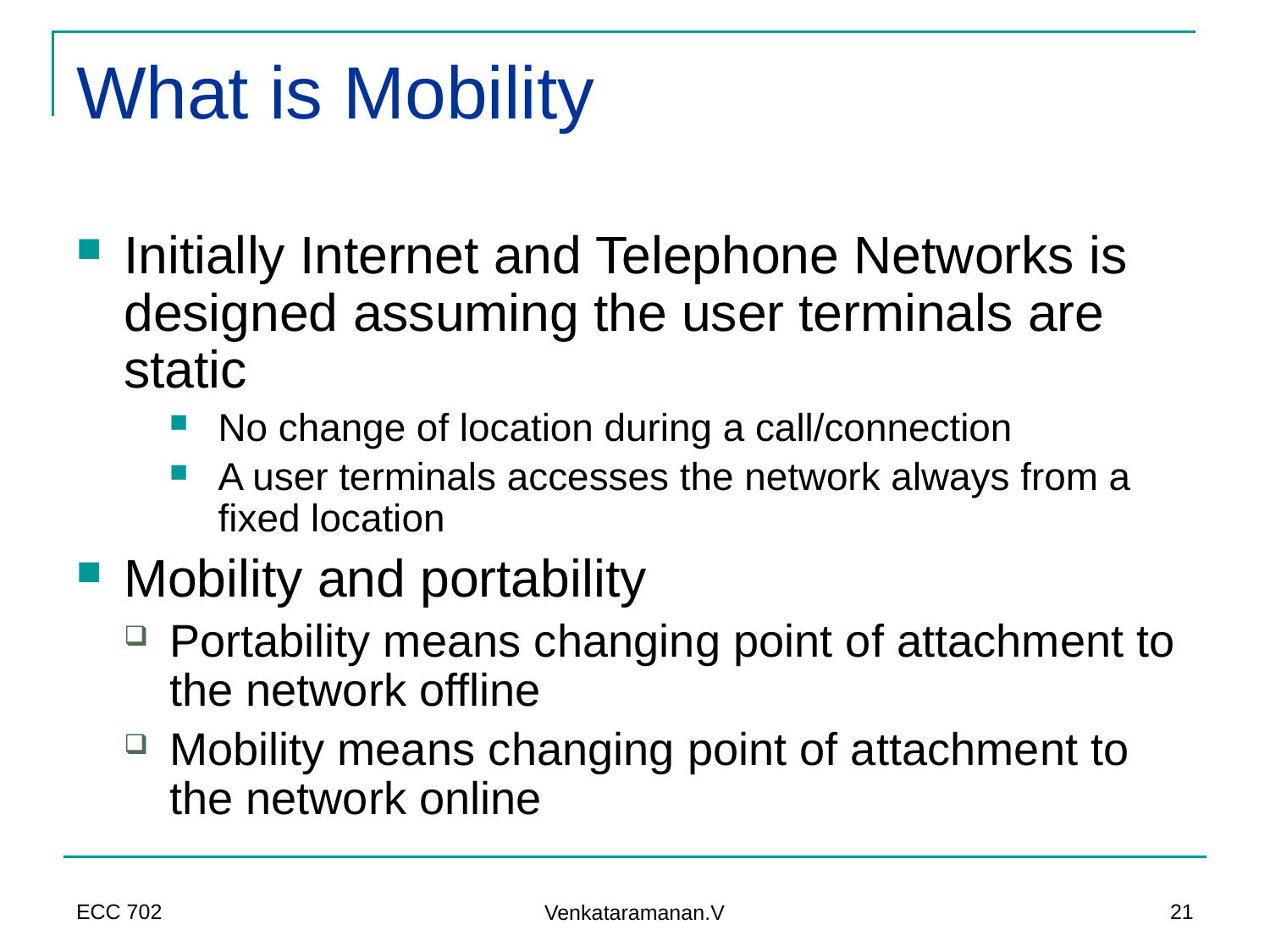

# What is Mobility
Initially Internet and Telephone Networks is designed assuming the user terminals are static
No change of location during a call/connection
A user terminals accesses the network always from a fixed location
Mobility and portability
Portability means changing point of attachment to the network offline
Mobility means changing point of attachment to the network online

ECC 702
21
Venkataramanan.V